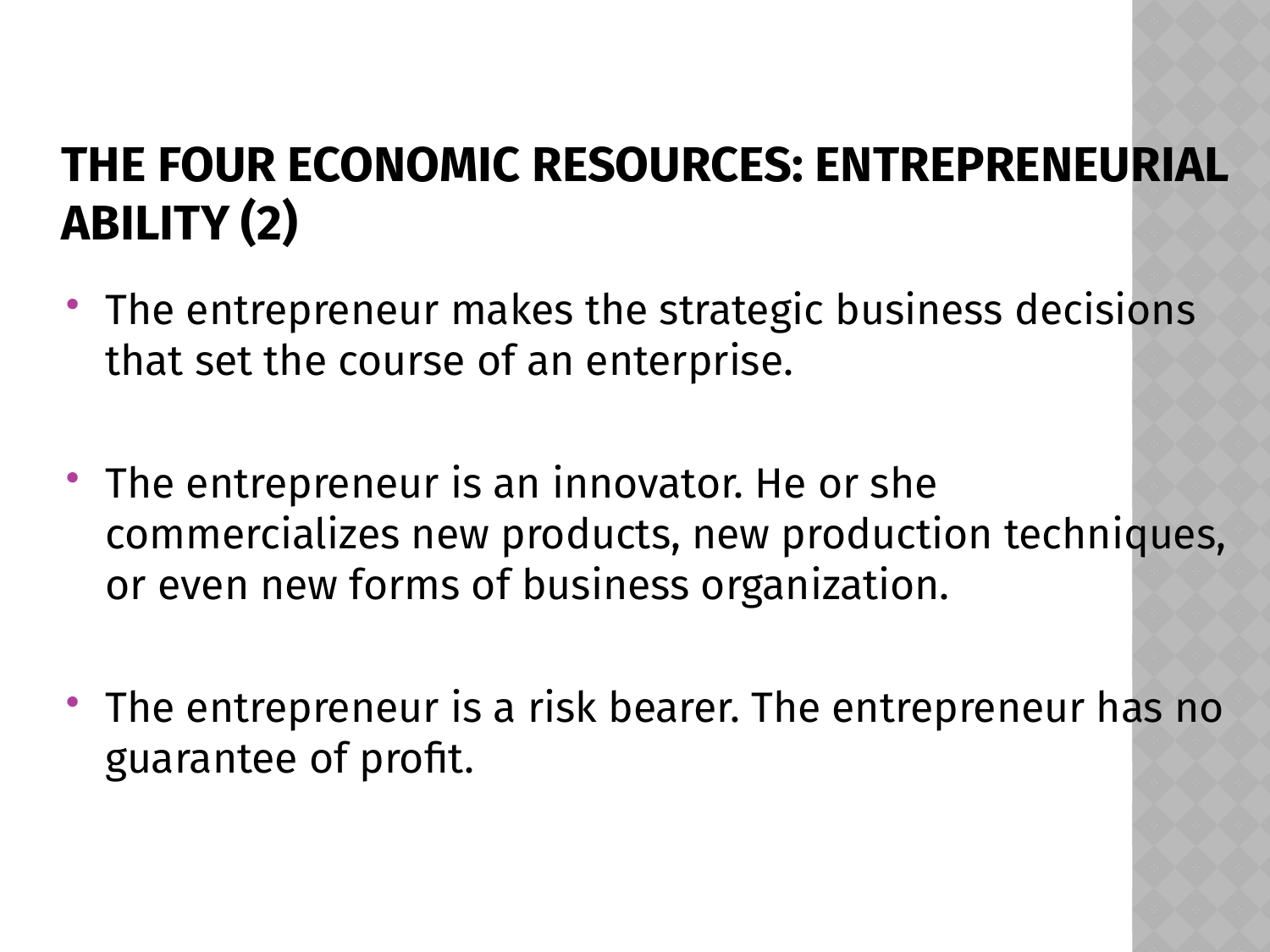

# The Four Economic Resources: Entrepreneurial Ability (2)
The entrepreneur makes the strategic business decisions that set the course of an enterprise.

The entrepreneur is an innovator. He or she commercializes new products, new production techniques, or even new forms of business organization.

The entrepreneur is a risk bearer. The entrepreneur has no guarantee of profit.